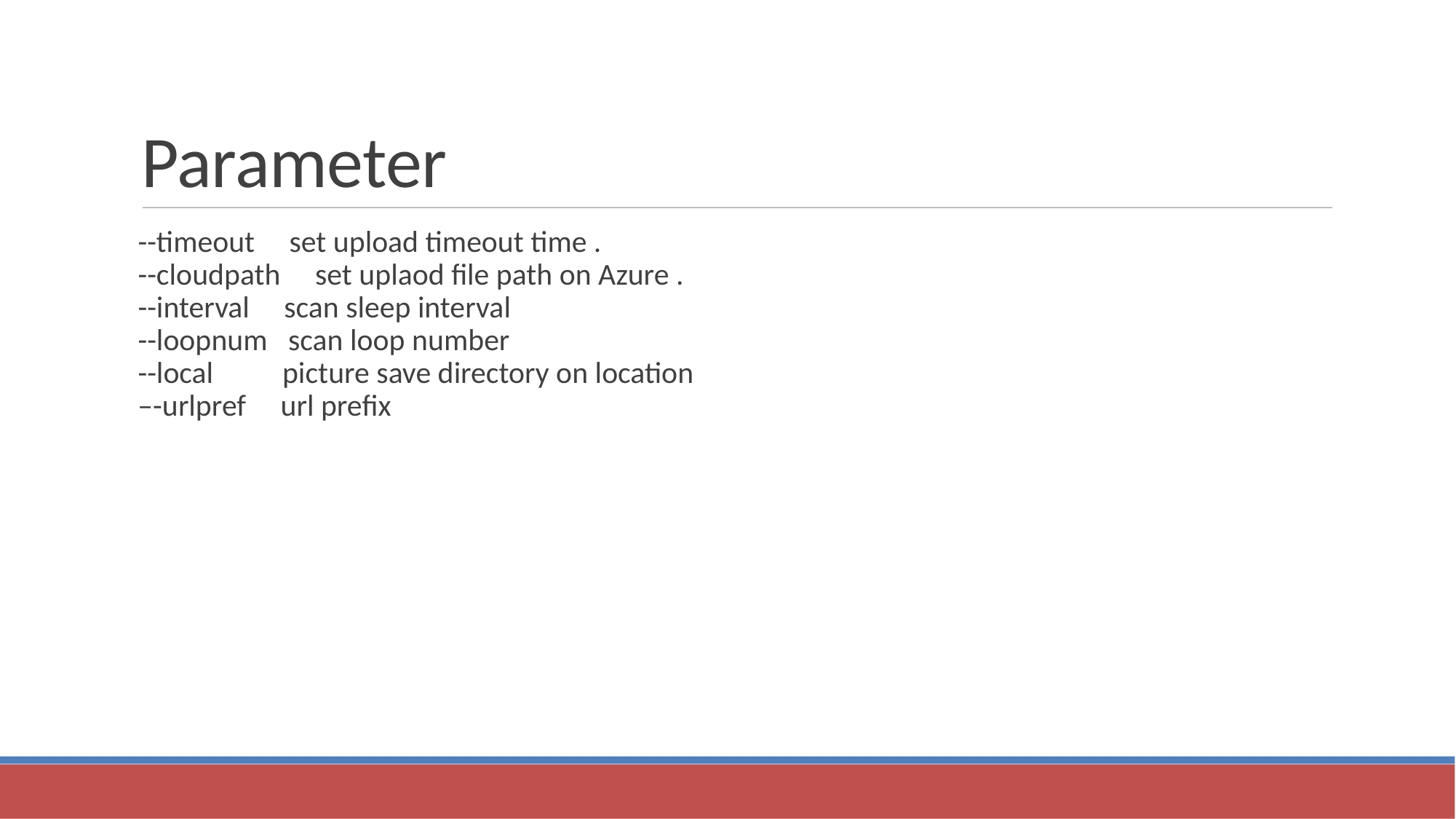

Parameter
 --timeout     set upload timeout time .
 --cloudpath     set uplaod file path on Azure .
 --interval     scan sleep interval
 --loopnum   scan loop number
 --local          picture save directory on location
 –-urlpref     url prefix